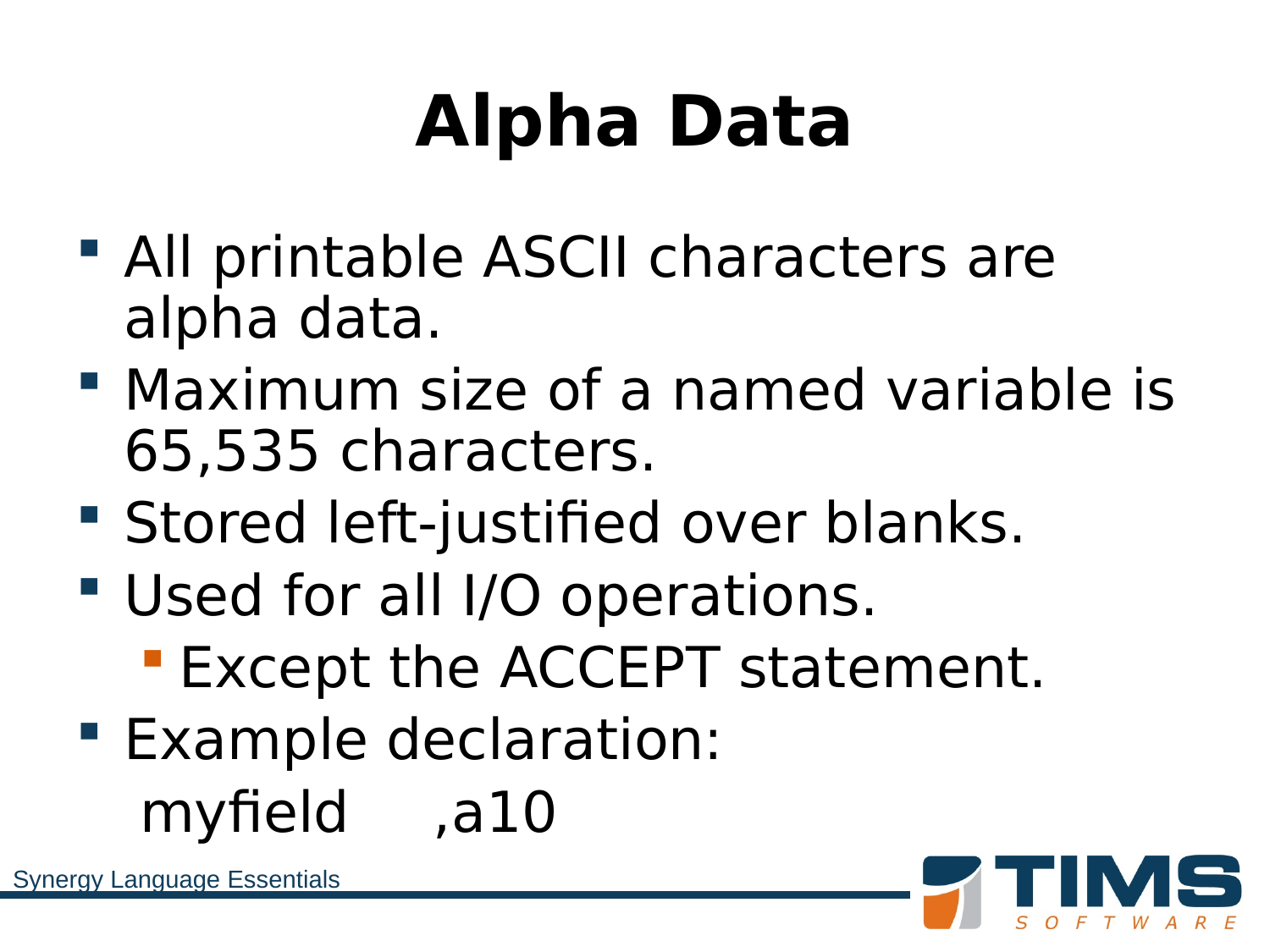

# Alpha Data
All printable ASCII characters are alpha data.
Maximum size of a named variable is 65,535 characters.
Stored left-justified over blanks.
Used for all I/O operations.
Except the ACCEPT statement.
Example declaration:
myfield	,a10
Synergy Language Essentials